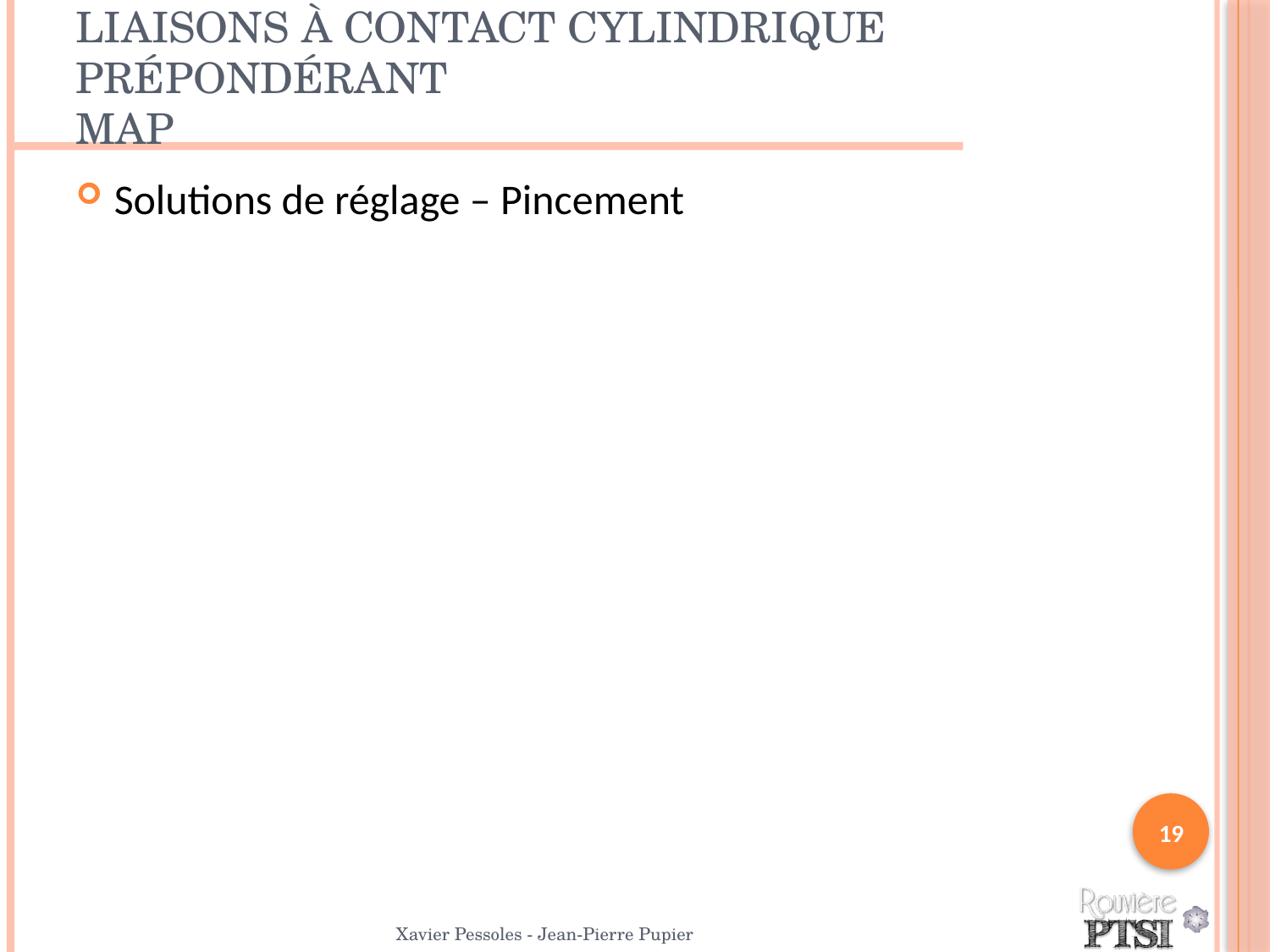

# Liaisons à contact cylindrique prépondérant MAP
Solutions de réglage – Pincement
19
Xavier Pessoles - Jean-Pierre Pupier